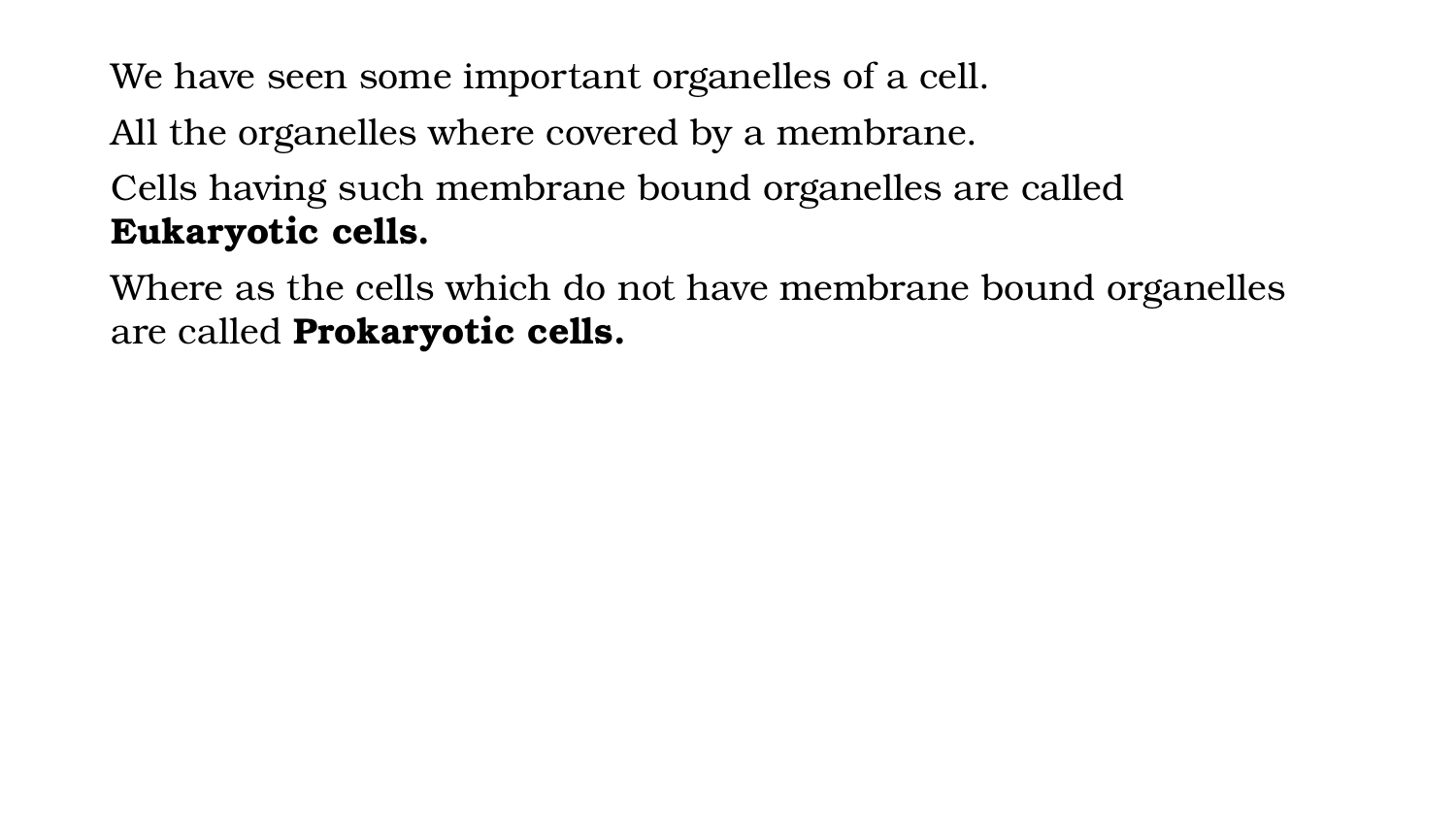

We have seen some important organelles of a cell.
All the organelles where covered by a membrane.
Cells having such membrane bound organelles are called Eukaryotic cells.
Where as the cells which do not have membrane bound organelles are called Prokaryotic cells.